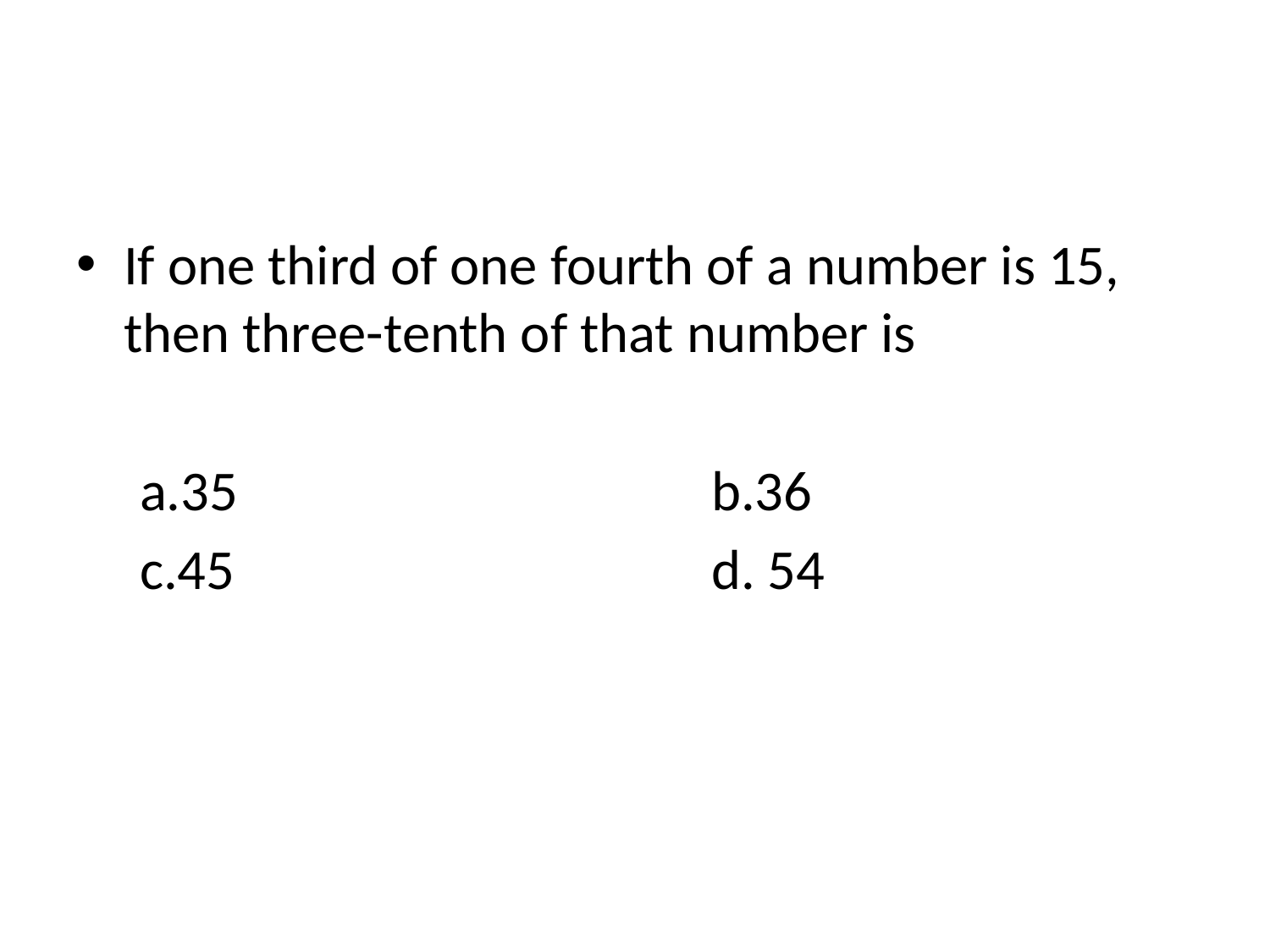

If one third of one fourth of a number is 15, then three-tenth of that number is

     a.35   		   		b.36
     c.45  		  	          d. 54